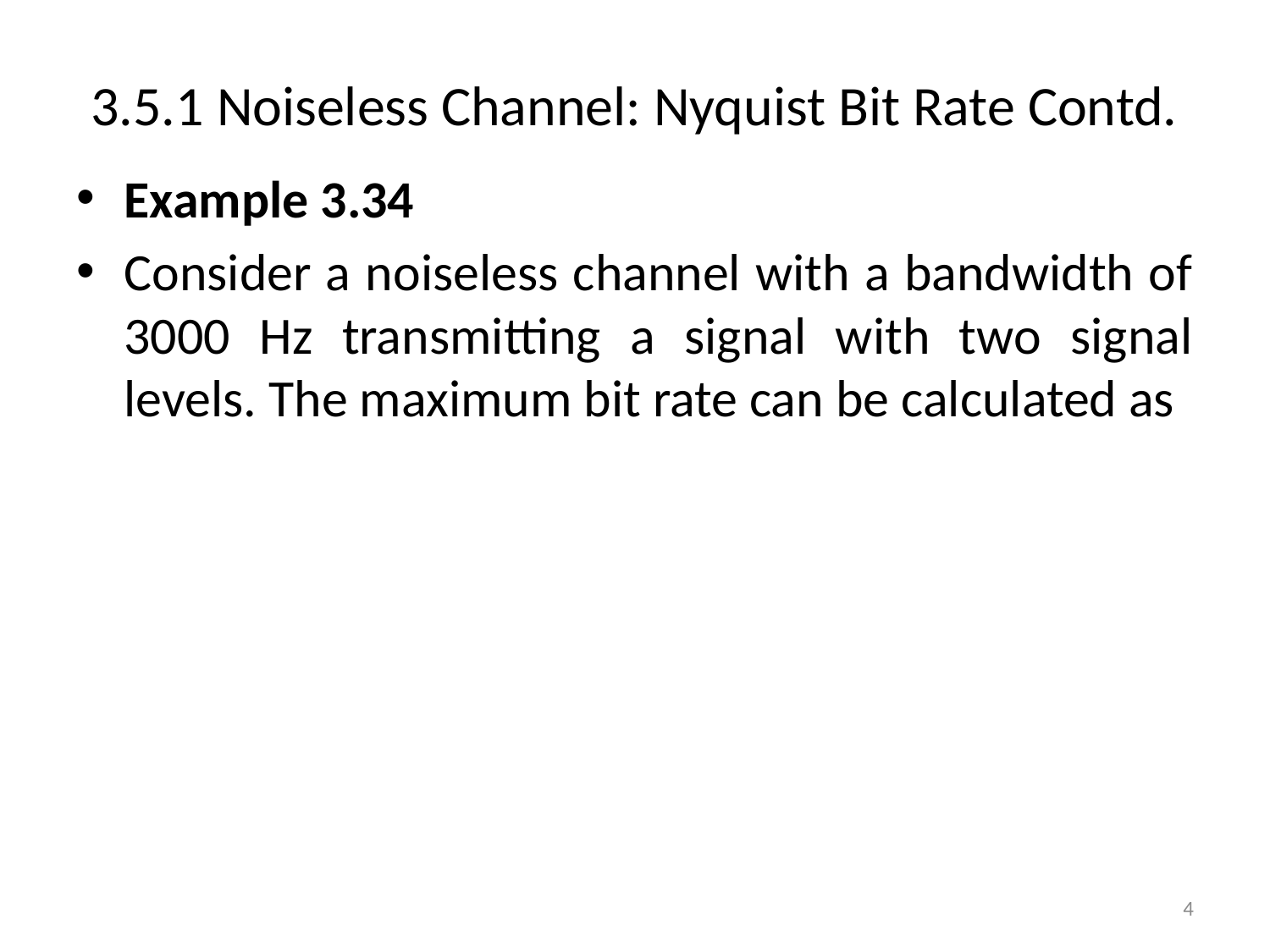

# 3.5.1 Noiseless Channel: Nyquist Bit Rate Contd.
Example 3.34
Consider a noiseless channel with a bandwidth of 3000 Hz transmitting a signal with two signal levels. The maximum bit rate can be calculated as

4